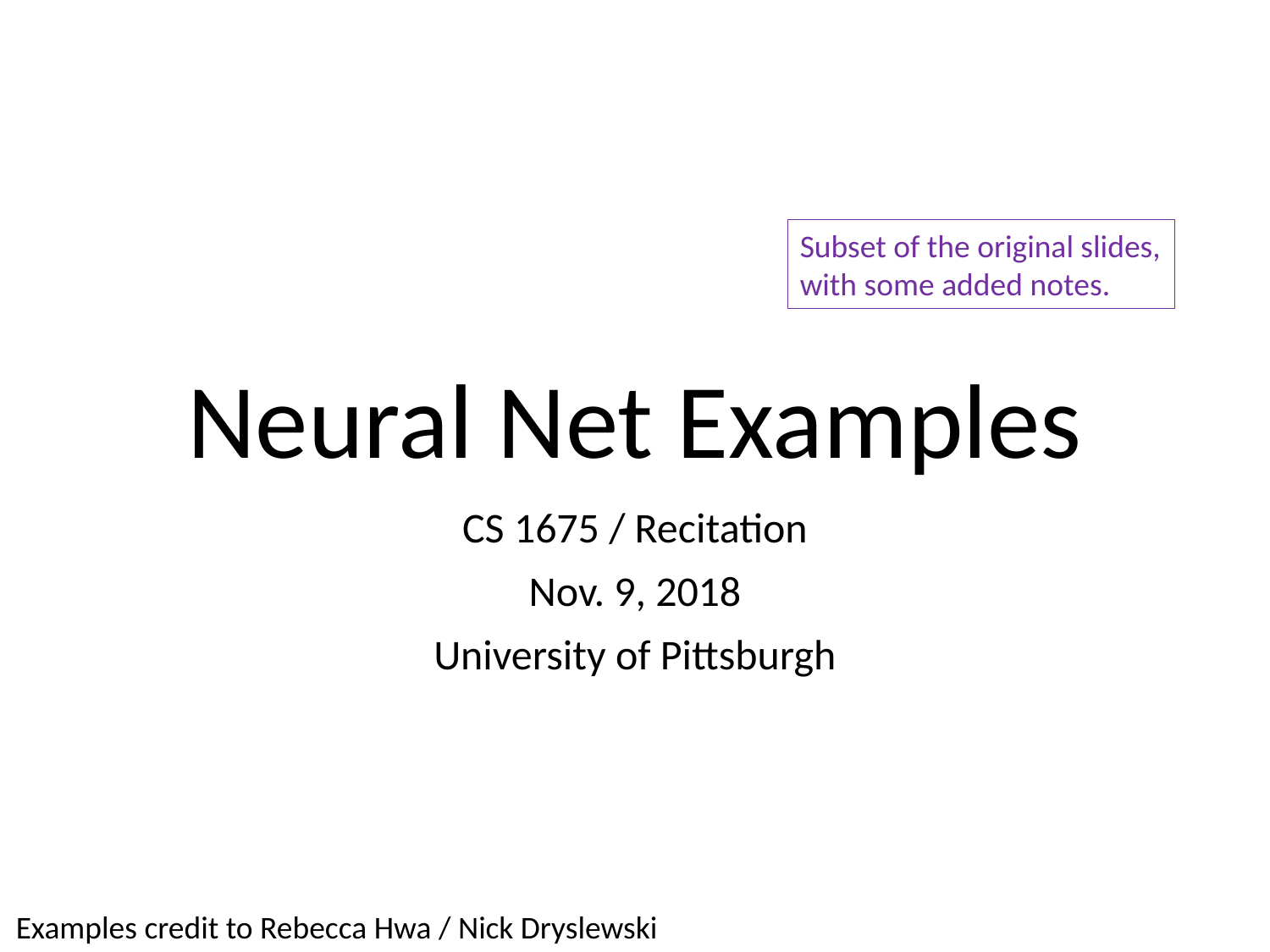

# Neural Net Examples
Subset of the original slides, with some added notes.
CS 1675 / Recitation
Nov. 9, 2018
University of Pittsburgh
Examples credit to Rebecca Hwa / Nick Dryslewski